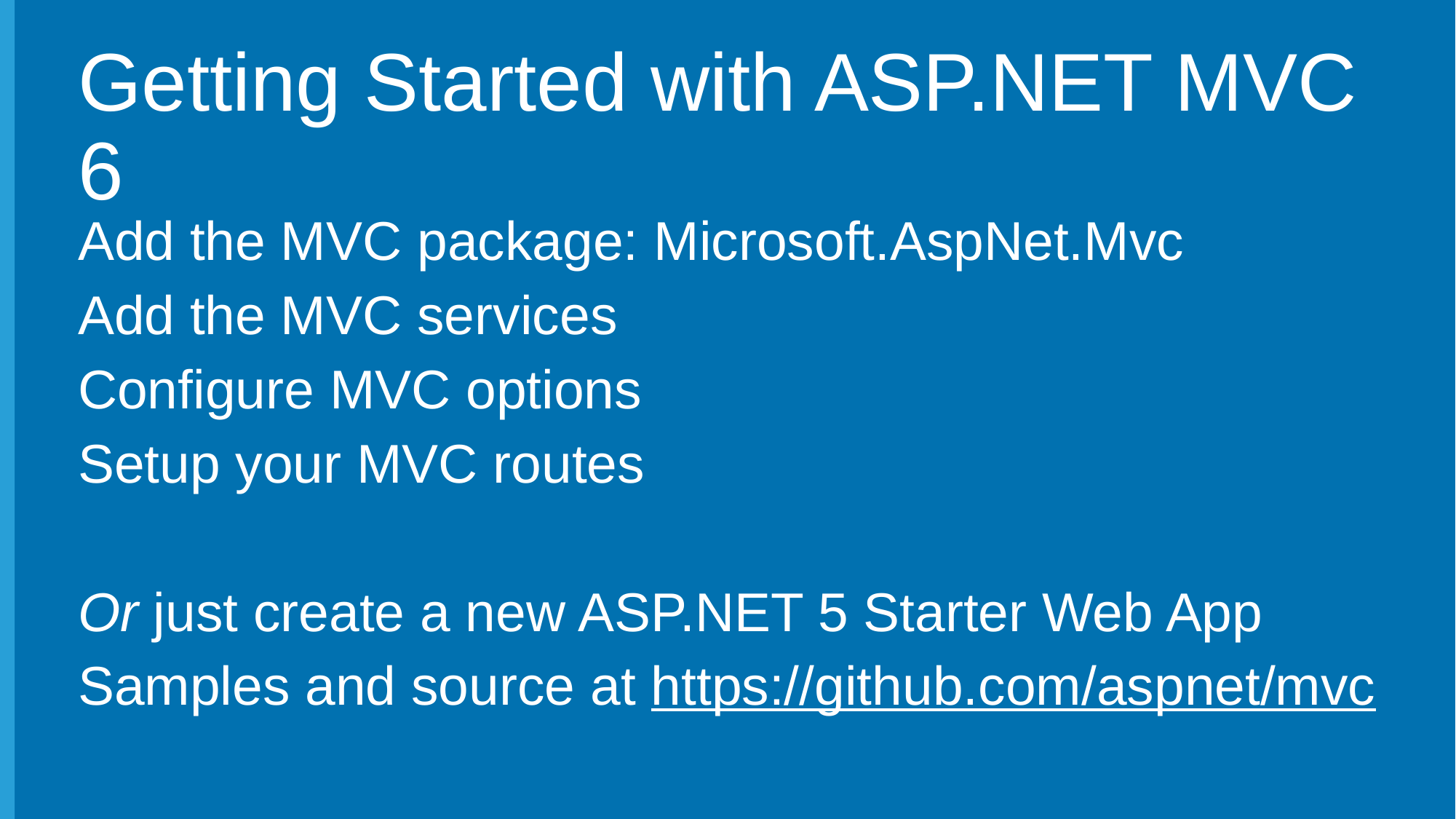

# Getting Started with ASP.NET MVC 6
Add the MVC package: Microsoft.AspNet.Mvc
Add the MVC services
Configure MVC options
Setup your MVC routes

Or just create a new ASP.NET 5 Starter Web App
Samples and source at https://github.com/aspnet/mvc